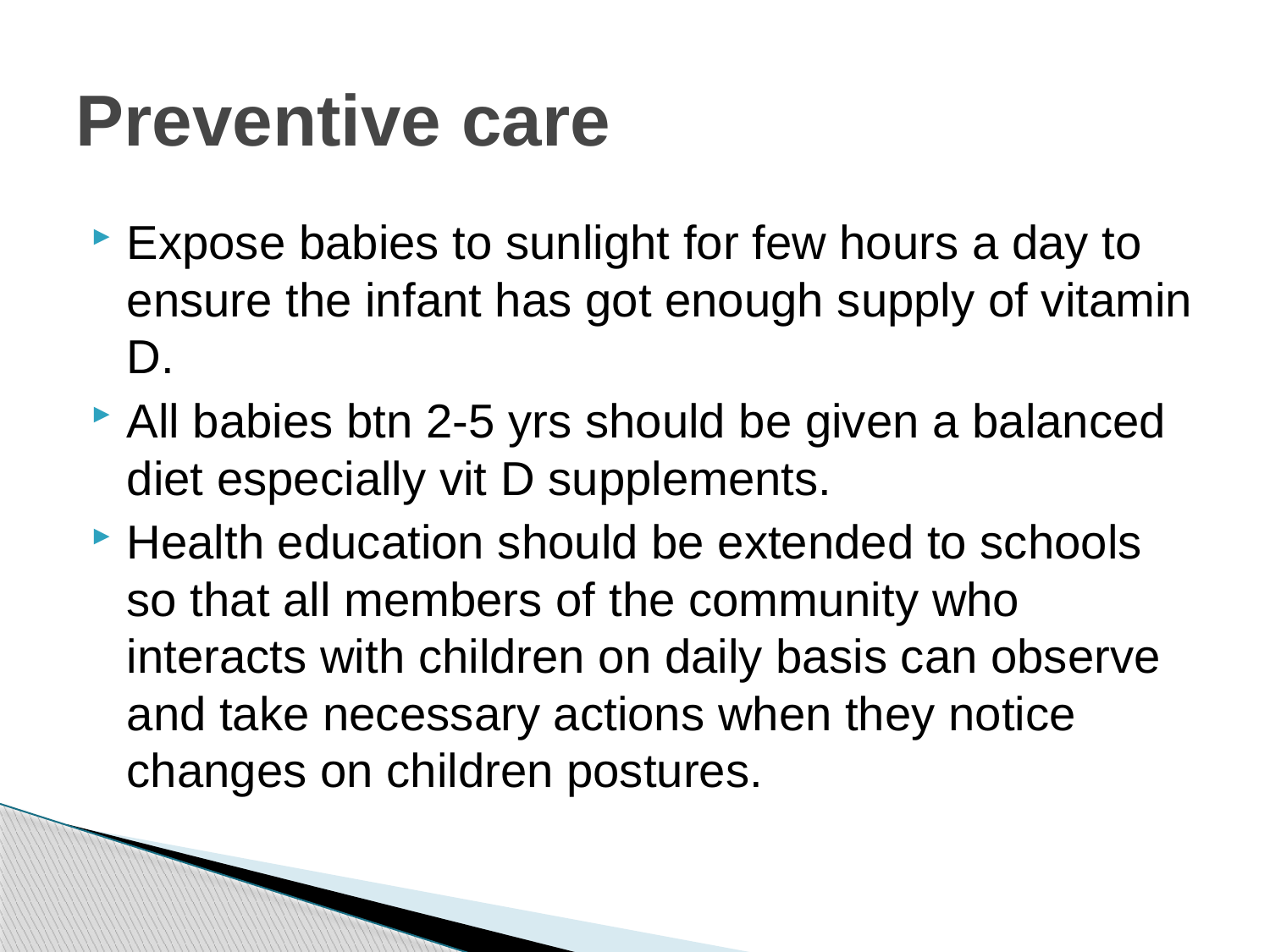

# Preventive care
Expose babies to sunlight for few hours a day to ensure the infant has got enough supply of vitamin D.
All babies btn 2-5 yrs should be given a balanced diet especially vit D supplements.
Health education should be extended to schools so that all members of the community who interacts with children on daily basis can observe and take necessary actions when they notice changes on children postures.